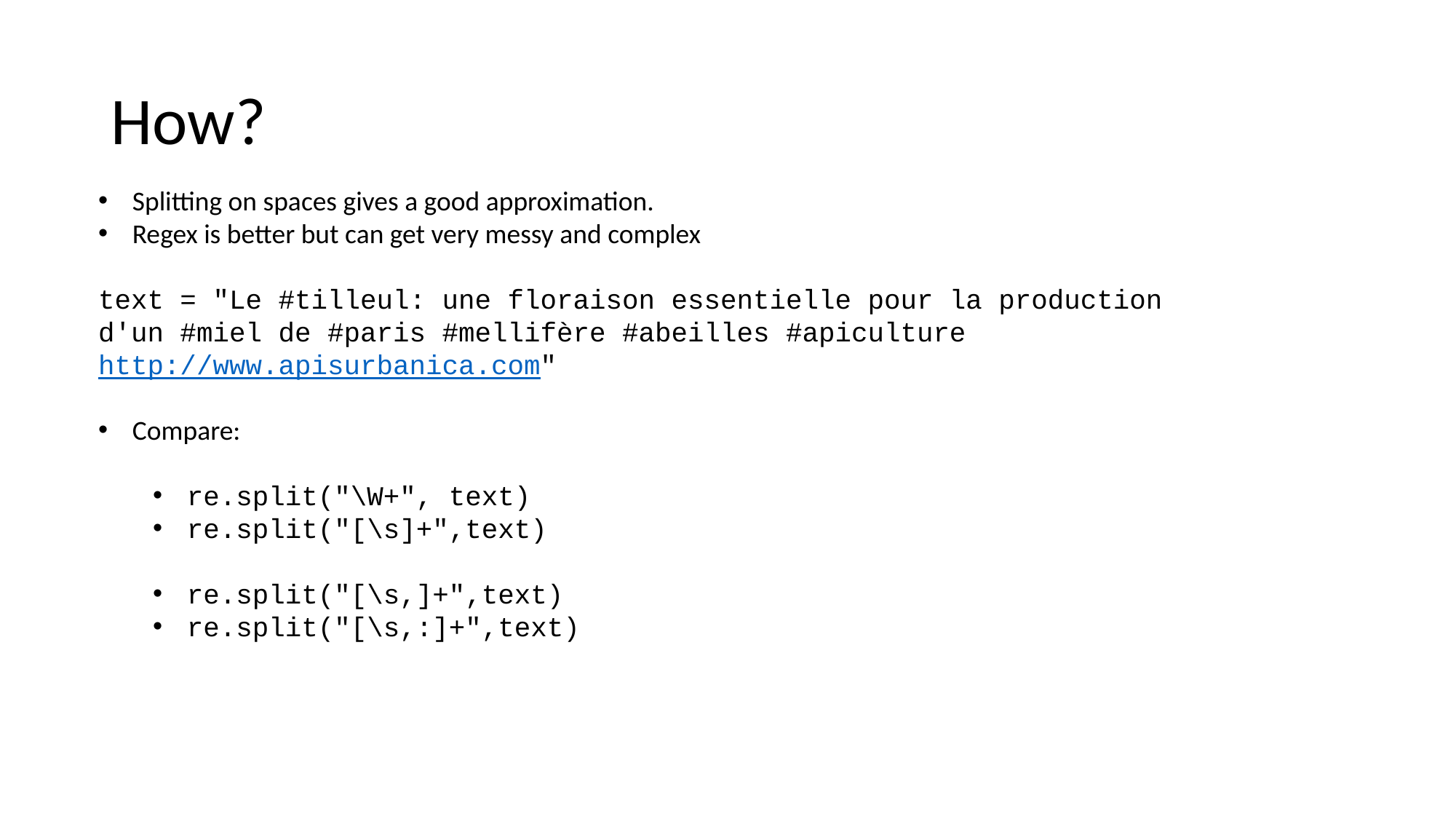

# How?
Splitting on spaces gives a good approximation.
Regex is better but can get very messy and complex

text = "Le #tilleul: une floraison essentielle pour la production d'un #miel de #paris #mellifère #abeilles #apiculture http://www.apisurbanica.com"

Compare:

re.split("\W+", text)
re.split("[\s]+",text)

re.split("[\s,]+",text)
re.split("[\s,:]+",text)